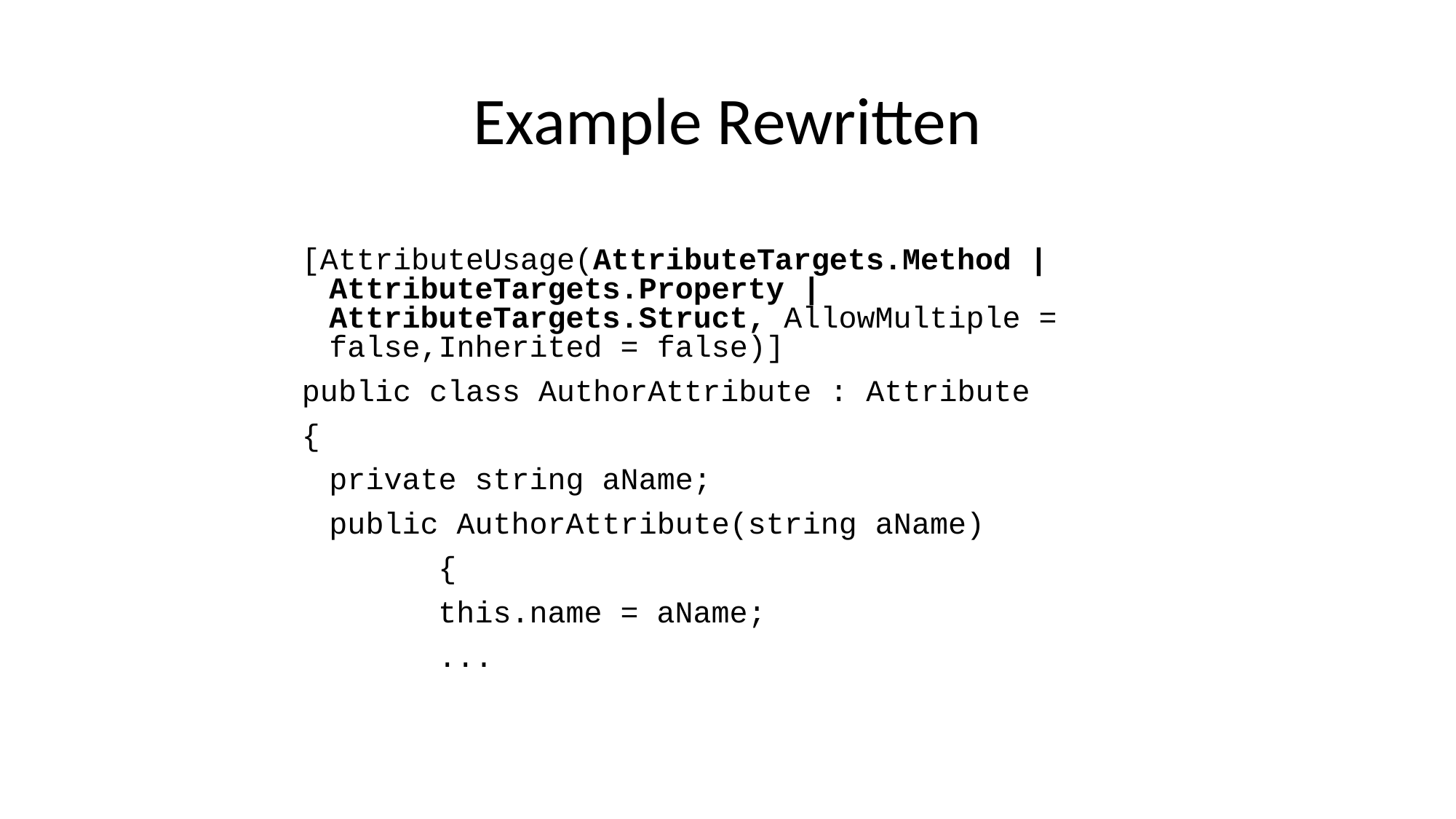

# Example Rewritten
[AttributeUsage(AttributeTargets.Method | AttributeTargets.Property | AttributeTargets.Struct, AllowMultiple = false,Inherited = false)]
public class AuthorAttribute : Attribute
{
	private string aName;
	public AuthorAttribute(string aName)
		{
		this.name = aName;
		...